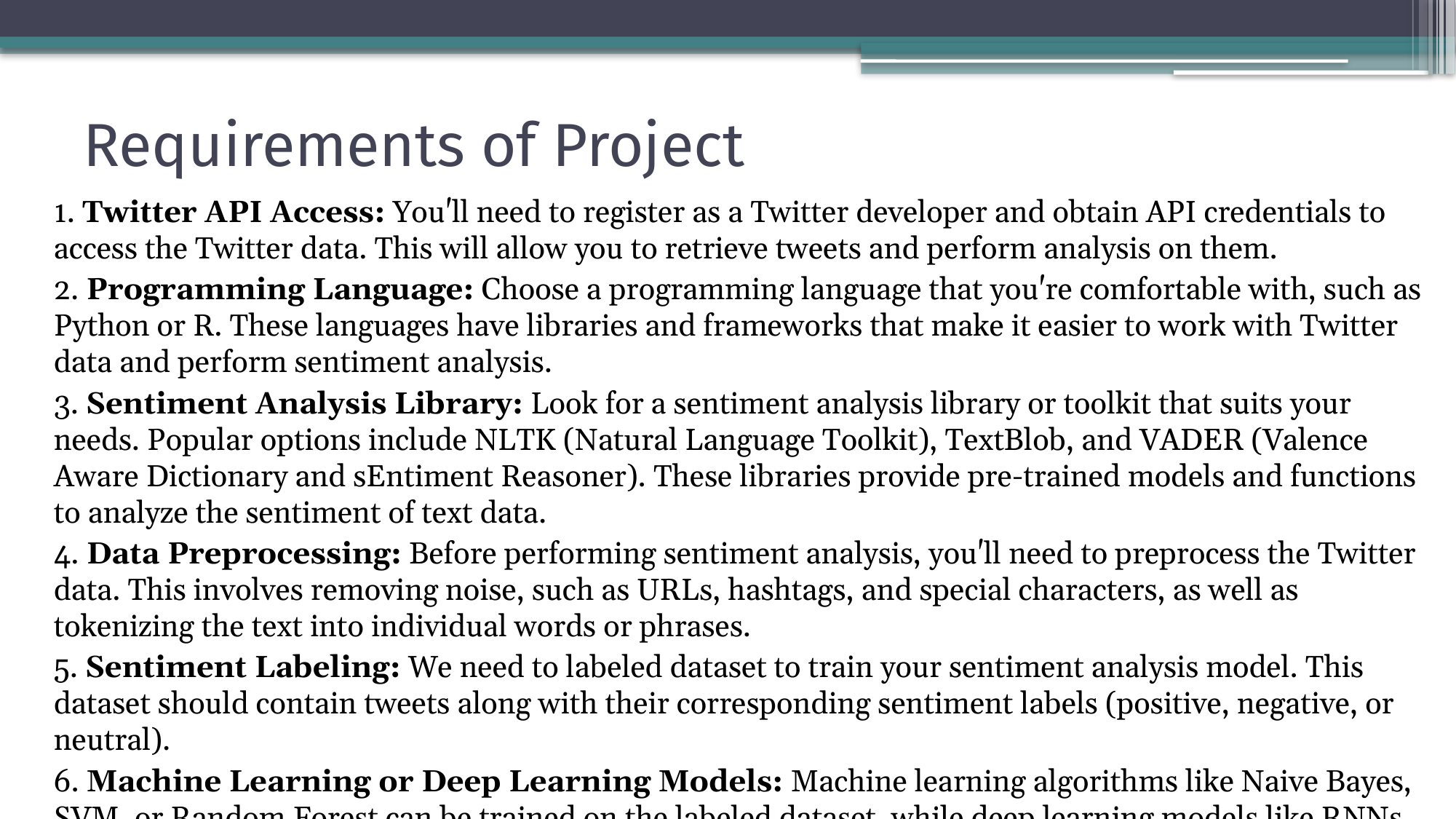

# Requirements of Project
1. Twitter API Access: You'll need to register as a Twitter developer and obtain API credentials to access the Twitter data. This will allow you to retrieve tweets and perform analysis on them.
2. Programming Language: Choose a programming language that you're comfortable with, such as Python or R. These languages have libraries and frameworks that make it easier to work with Twitter data and perform sentiment analysis.
3. Sentiment Analysis Library: Look for a sentiment analysis library or toolkit that suits your needs. Popular options include NLTK (Natural Language Toolkit), TextBlob, and VADER (Valence Aware Dictionary and sEntiment Reasoner). These libraries provide pre-trained models and functions to analyze the sentiment of text data.
4. Data Preprocessing: Before performing sentiment analysis, you'll need to preprocess the Twitter data. This involves removing noise, such as URLs, hashtags, and special characters, as well as tokenizing the text into individual words or phrases.
5. Sentiment Labeling: We need to labeled dataset to train your sentiment analysis model. This dataset should contain tweets along with their corresponding sentiment labels (positive, negative, or neutral).
6. Machine Learning or Deep Learning Models: Machine learning algorithms like Naive Bayes, SVM, or Random Forest can be trained on the labeled dataset, while deep learning models like RNNs or CNNs can be used for more advanced analysis.